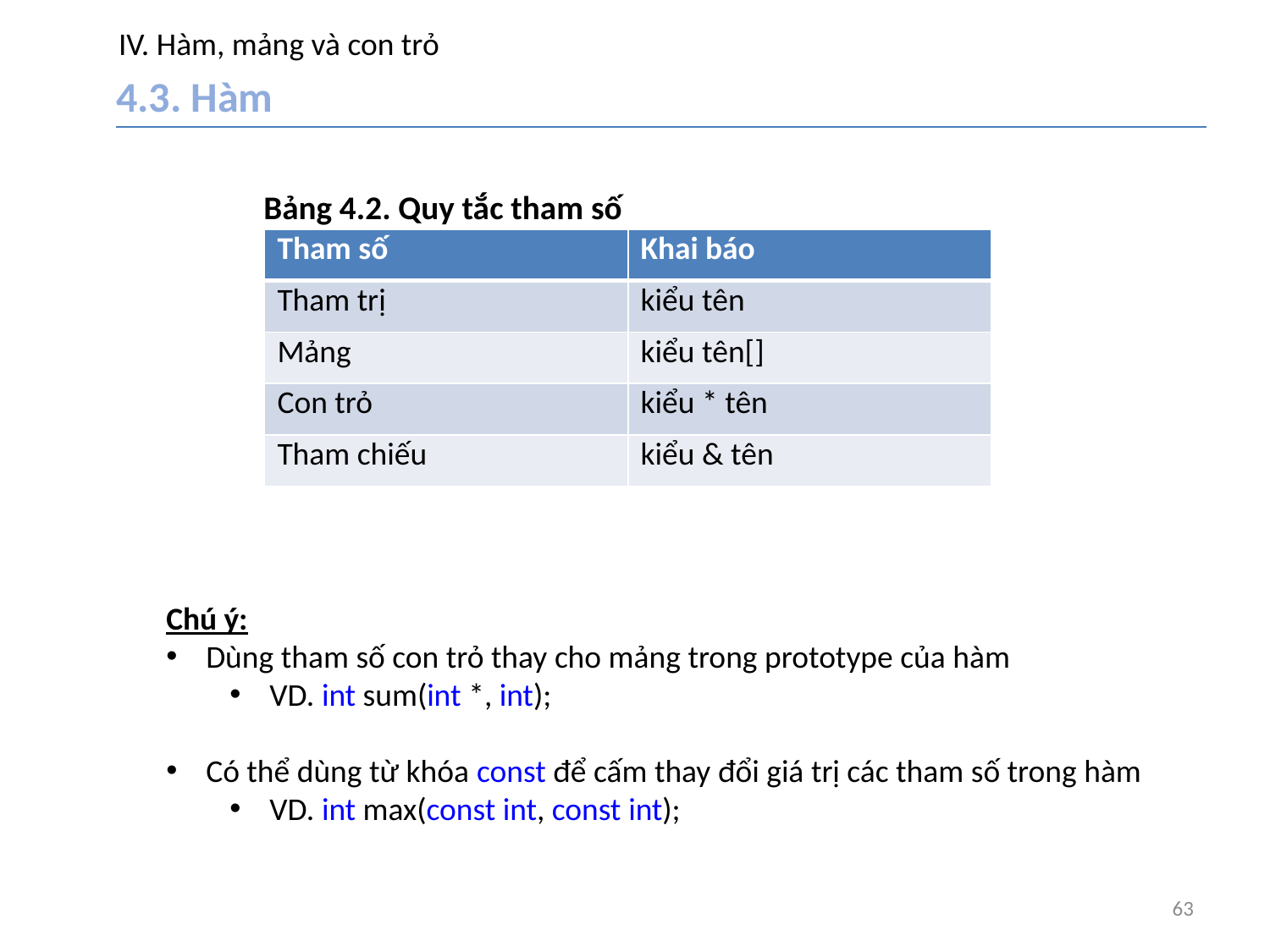

# IV. Hàm, mảng và con trỏ
4.3. Hàm
Bảng 4.2. Quy tắc tham số
| Tham số | Khai báo |
| --- | --- |
| Tham trị | kiểu tên |
| Mảng | kiểu tên[] |
| Con trỏ | kiểu \* tên |
| Tham chiếu | kiểu & tên |
Chú ý:
Dùng tham số con trỏ thay cho mảng trong prototype của hàm
VD. int sum(int *, int);

Có thể dùng từ khóa const để cấm thay đổi giá trị các tham số trong hàm
VD. int max(const int, const int);
63